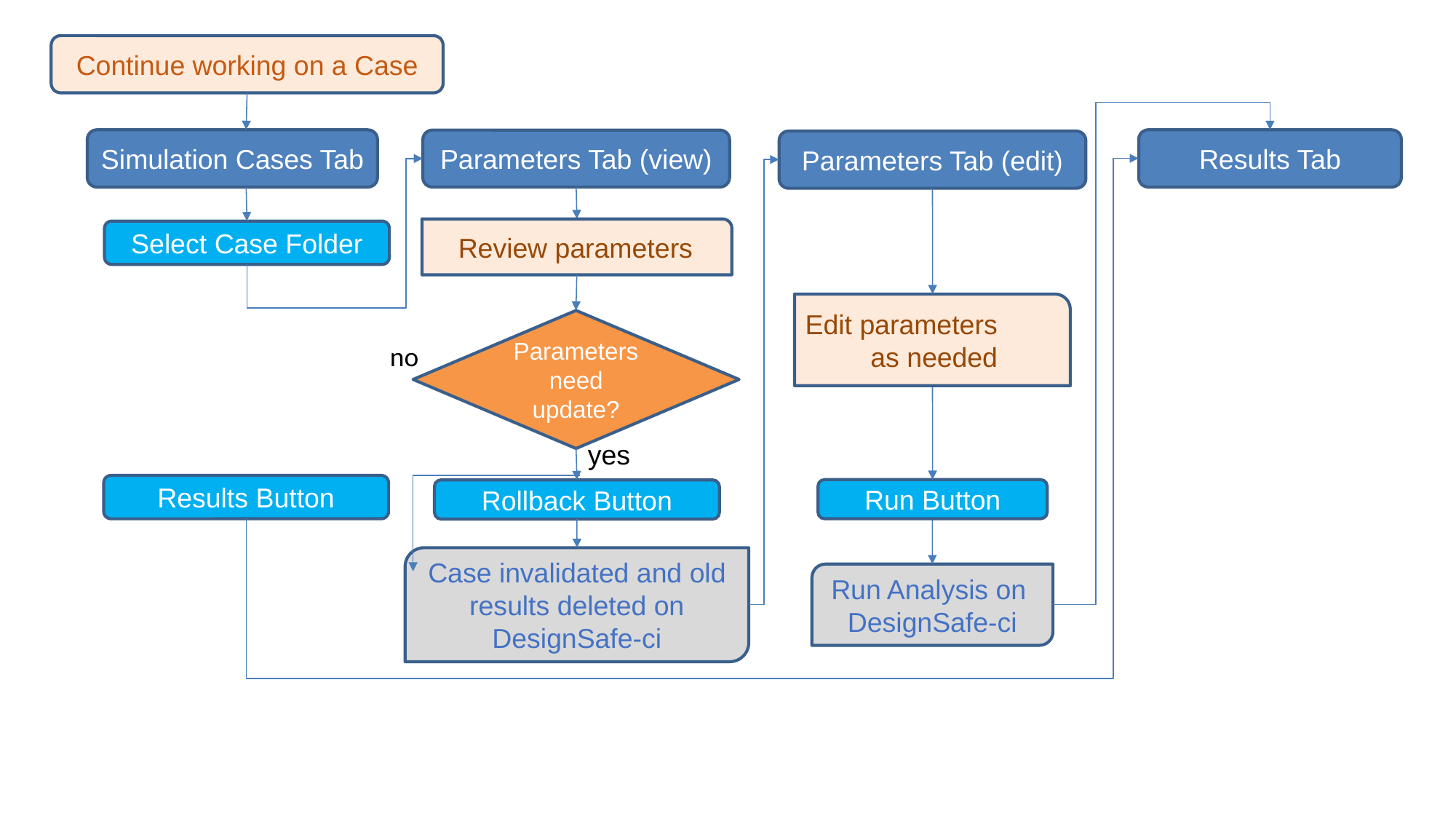

Continue working on a Case

Simulation Cases Tab
Results Tab
Parameters Tab (view)
Parameters Tab (edit)

Review parameters
Select Case Folder

Edit parameters
 as needed
Parameters need update?
no

yes

Results Button

Run Button
Rollback Button

Case invalidated and old results deleted on DesignSafe-ci
Run Analysis on
DesignSafe-ci